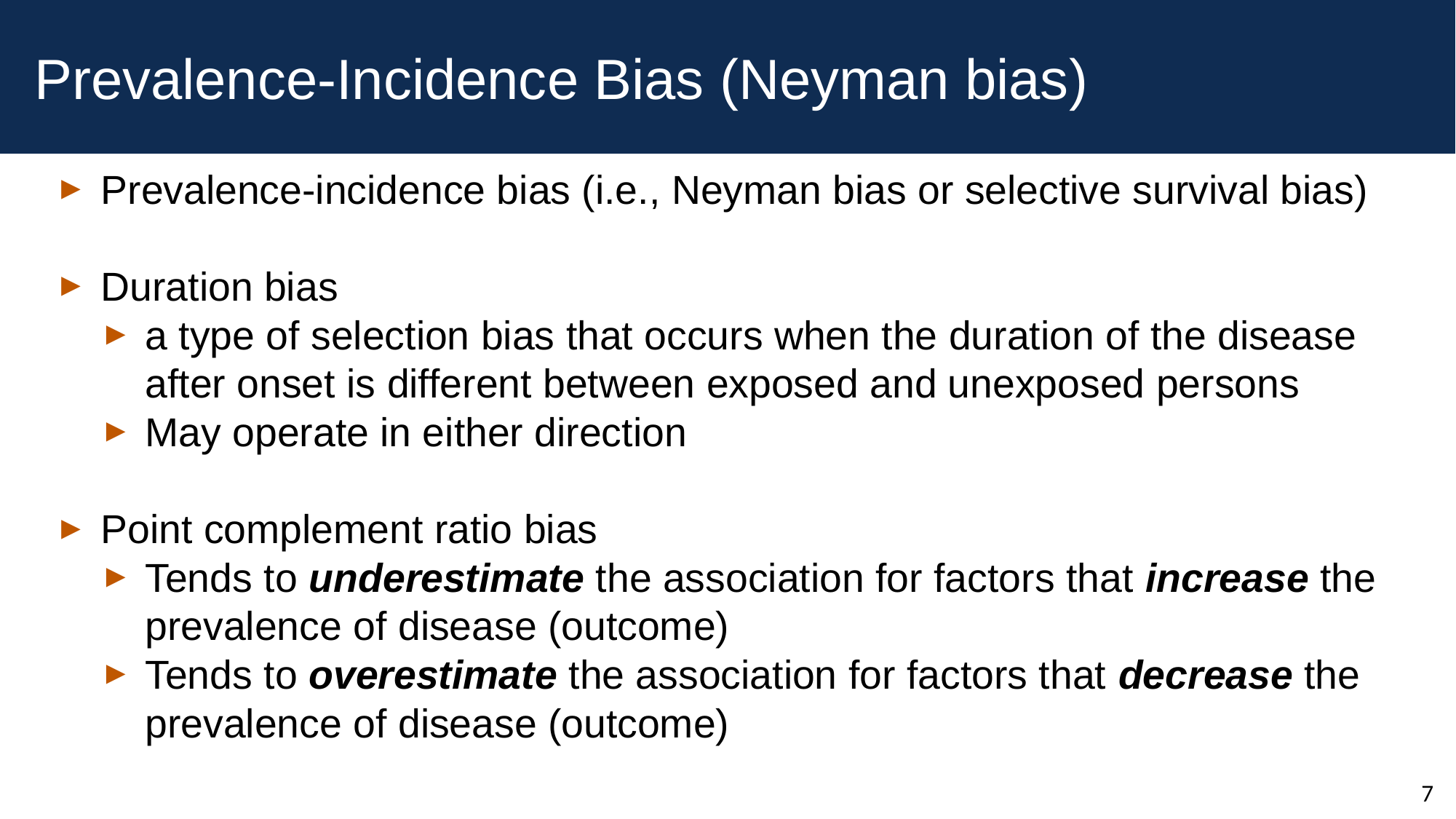

# Prevalence-Incidence Bias (Neyman bias)
Prevalence-incidence bias (i.e., Neyman bias or selective survival bias)
Duration bias
a type of selection bias that occurs when the duration of the disease after onset is different between exposed and unexposed persons
May operate in either direction
Point complement ratio bias
Tends to underestimate the association for factors that increase the prevalence of disease (outcome)
Tends to overestimate the association for factors that decrease the prevalence of disease (outcome)